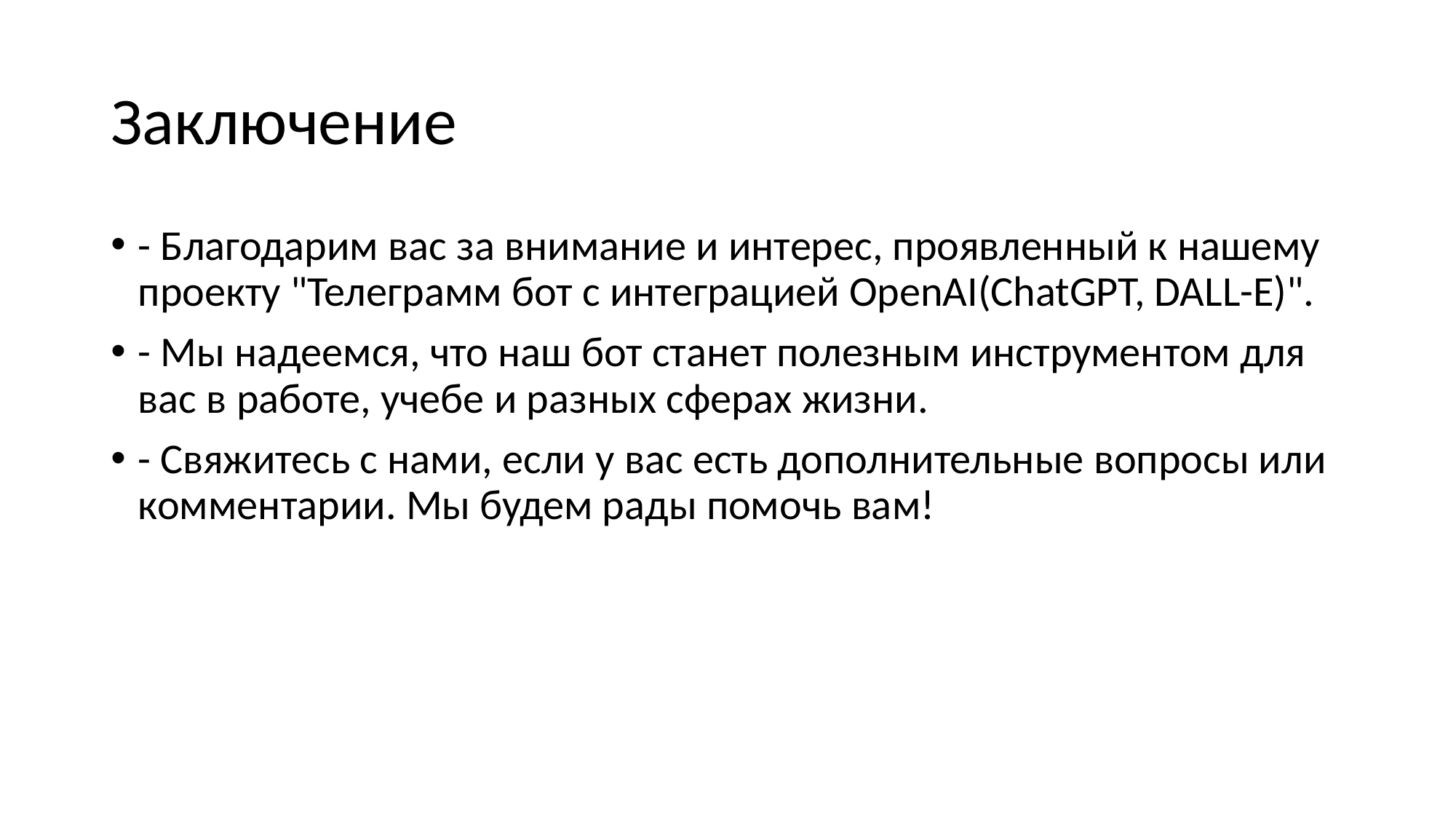

# Заключение
- Благодарим вас за внимание и интерес, проявленный к нашему проекту "Телеграмм бот с интеграцией OpenAI(ChatGPT, DALL-E)".
- Мы надеемся, что наш бот станет полезным инструментом для вас в работе, учебе и разных сферах жизни.
- Свяжитесь с нами, если у вас есть дополнительные вопросы или комментарии. Мы будем рады помочь вам!